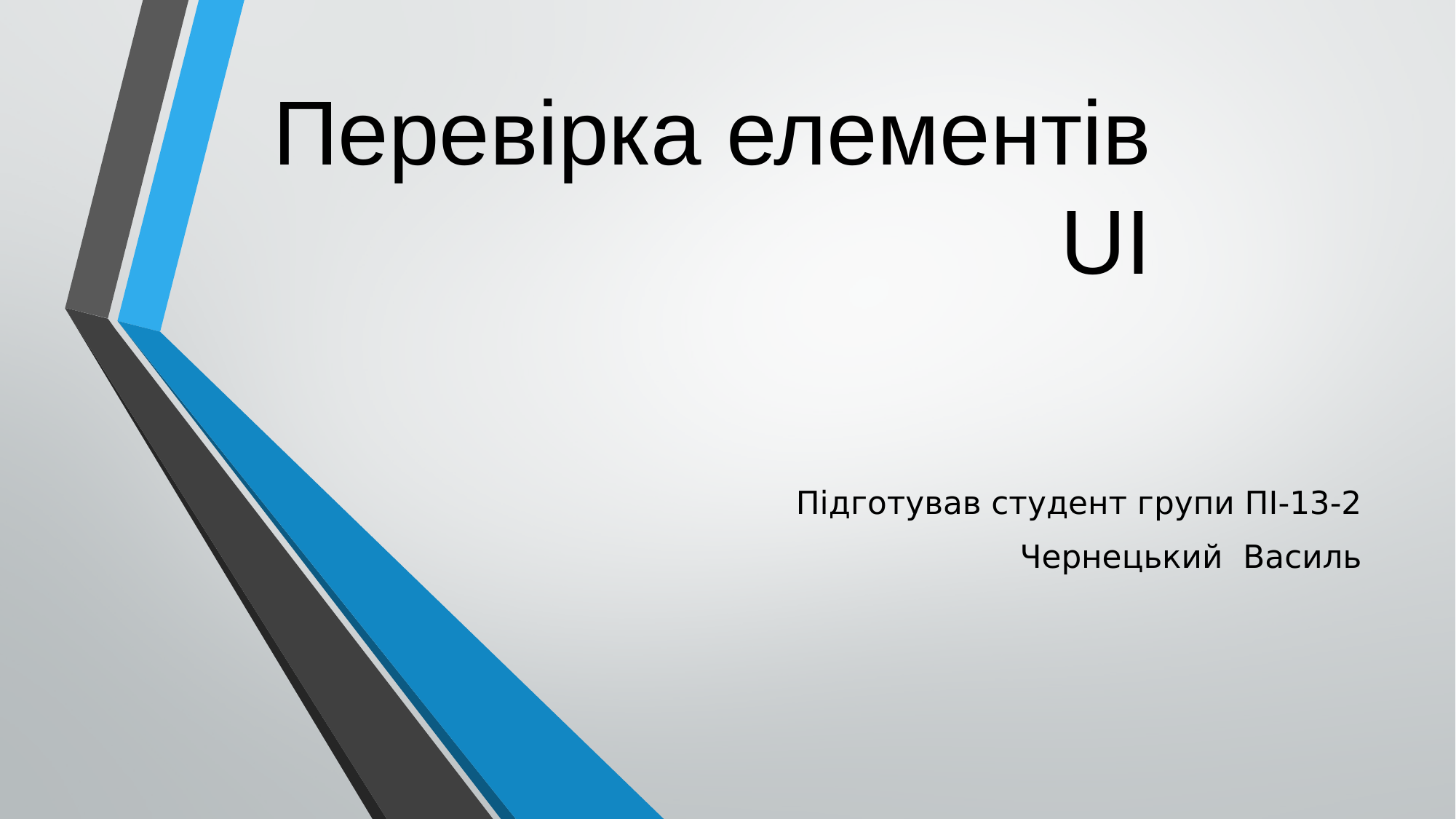

# Перевірка елементів UI
Підготував студент групи ПІ-13-2
Чернецький  Василь